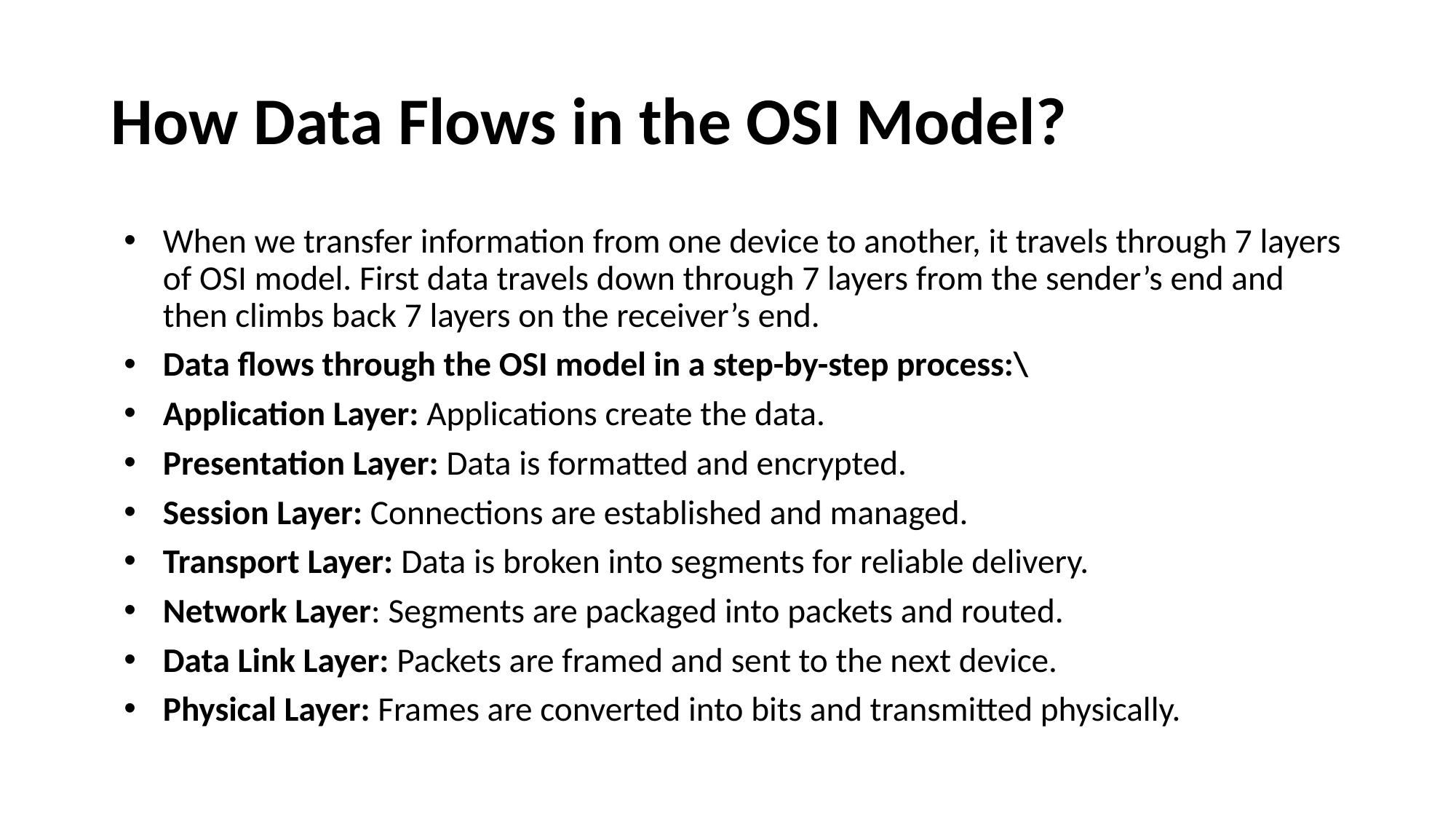

# How Data Flows in the OSI Model?
When we transfer information from one device to another, it travels through 7 layers of OSI model. First data travels down through 7 layers from the sender’s end and then climbs back 7 layers on the receiver’s end.
Data flows through the OSI model in a step-by-step process:\
Application Layer: Applications create the data.
Presentation Layer: Data is formatted and encrypted.
Session Layer: Connections are established and managed.
Transport Layer: Data is broken into segments for reliable delivery.
Network Layer: Segments are packaged into packets and routed.
Data Link Layer: Packets are framed and sent to the next device.
Physical Layer: Frames are converted into bits and transmitted physically.